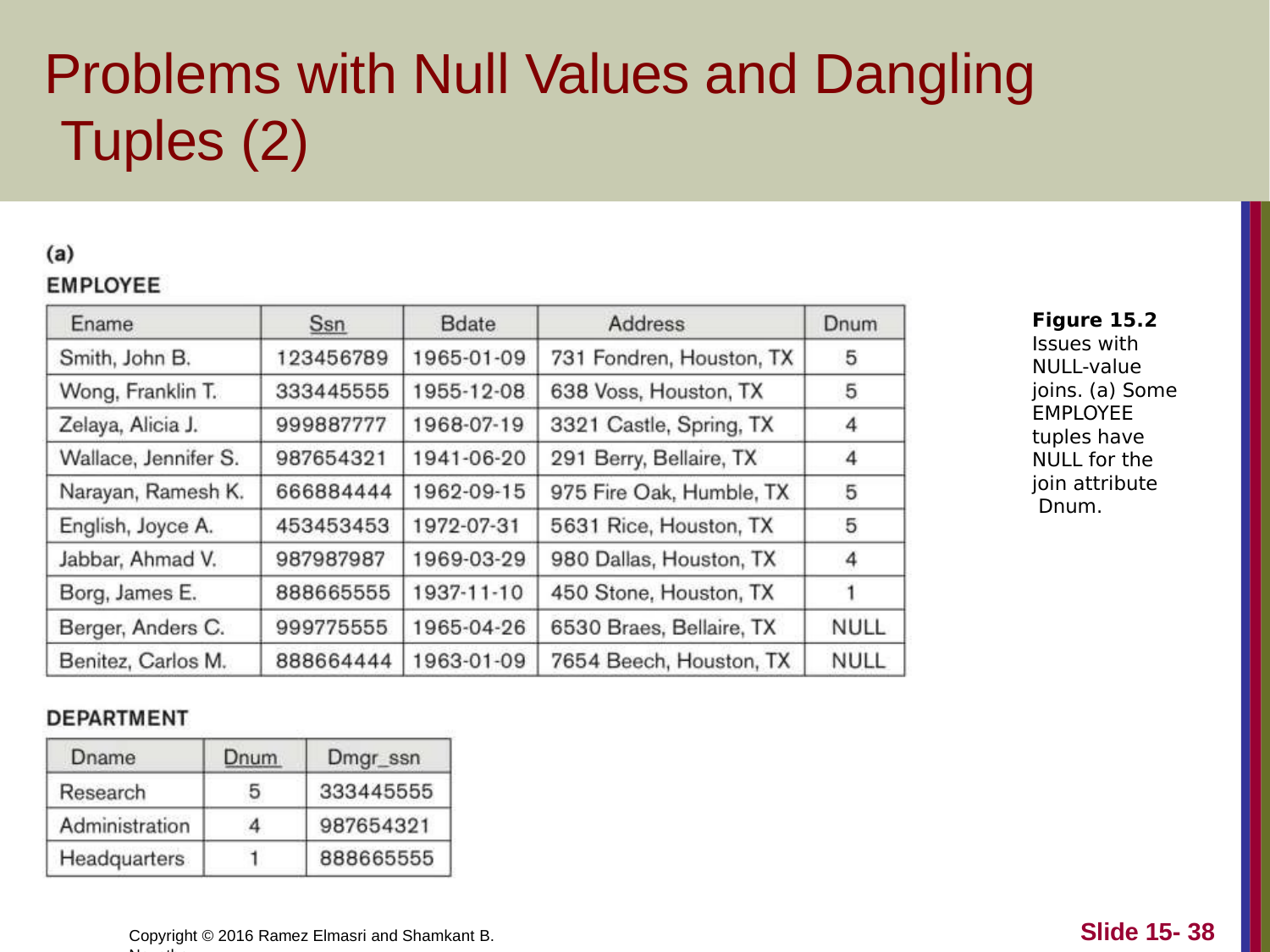

# Problems with Null Values and Dangling  Tuples (2)

Figure 15.2  Issues with  NULL-value  joins. (a) Some  EMPLOYEE
tuples have  NULL for the  join attribute  Dnum.
Slide 15- 38
Copyright © 2016 Ramez Elmasri and Shamkant B. Navathe